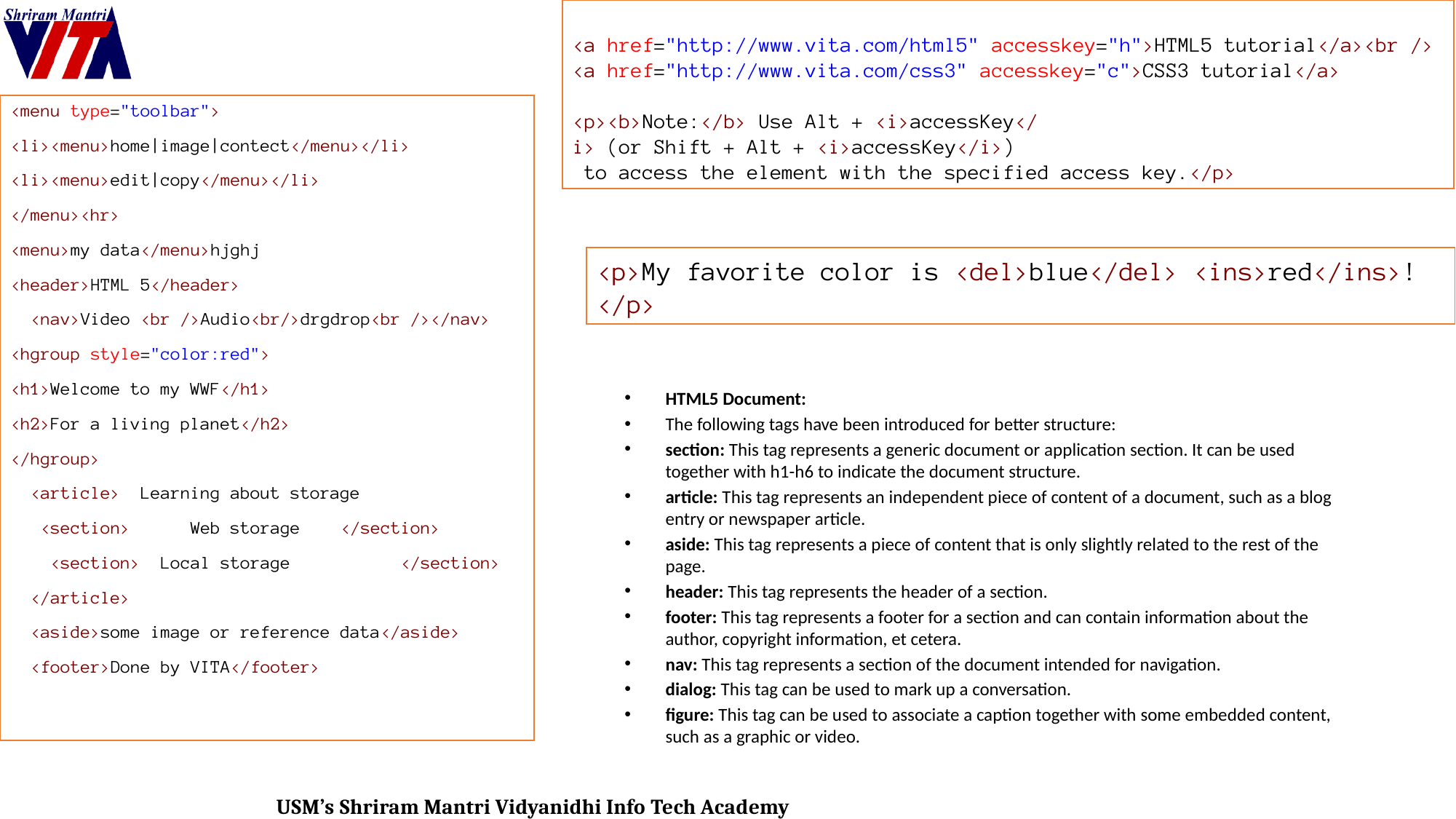

<a href="http://www.vita.com/html5" accesskey="h">HTML5 tutorial</a><br />
<a href="http://www.vita.com/css3" accesskey="c">CSS3 tutorial</a>
<p><b>Note:</b> Use Alt + <i>accessKey</i> (or Shift + Alt + <i>accessKey</i>)
 to access the element with the specified access key.</p>
<menu type="toolbar">
<li><menu>home|image|contect</menu></li>
<li><menu>edit|copy</menu></li>
</menu><hr>
<menu>my data</menu>hjghj
<header>HTML 5</header>
  <nav>Video <br />Audio<br/>drgdrop<br /></nav>
<hgroup style="color:red">
<h1>Welcome to my WWF</h1>
<h2>For a living planet</h2>
</hgroup>
  <article>  Learning about storage
   <section>      Web storage    </section>
    <section>  Local storage           </section>
  </article>
  <aside>some image or reference data</aside>
  <footer>Done by VITA</footer>

<p>My favorite color is <del>blue</del> <ins>red</ins>!</p>
HTML5 Document:
The following tags have been introduced for better structure:
section: This tag represents a generic document or application section. It can be used together with h1-h6 to indicate the document structure.
article: This tag represents an independent piece of content of a document, such as a blog entry or newspaper article.
aside: This tag represents a piece of content that is only slightly related to the rest of the page.
header: This tag represents the header of a section.
footer: This tag represents a footer for a section and can contain information about the author, copyright information, et cetera.
nav: This tag represents a section of the document intended for navigation.
dialog: This tag can be used to mark up a conversation.
figure: This tag can be used to associate a caption together with some embedded content, such as a graphic or video.